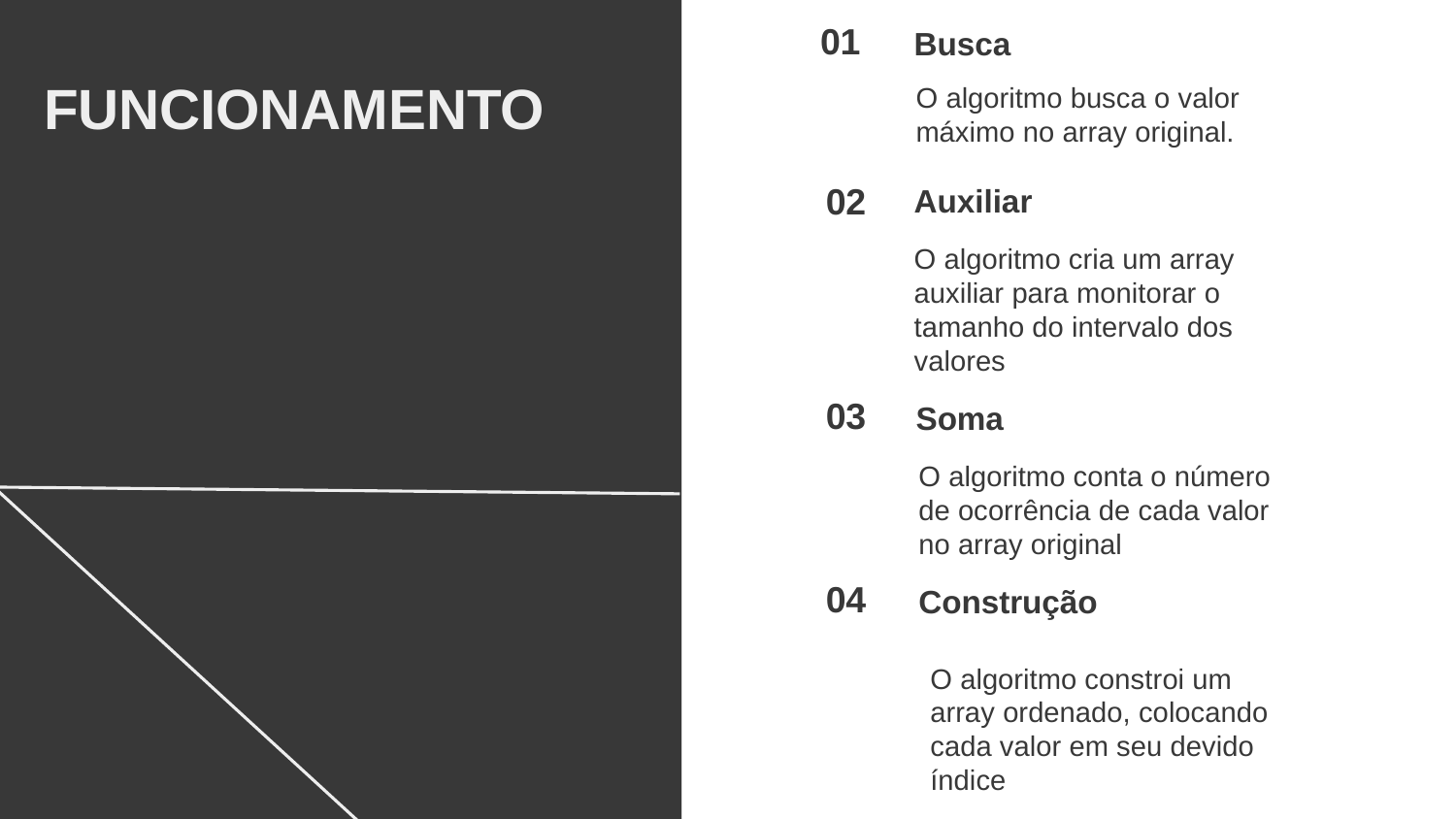

01
Busca
FUNCIONAMENTO
O algoritmo busca o valor máximo no array original.
# Auxiliar
02
O algoritmo cria um array auxiliar para monitorar o tamanho do intervalo dos valores
03
Soma
O algoritmo conta o número de ocorrência de cada valor no array original
04
Construção
O algoritmo constroi um array ordenado, colocando cada valor em seu devido índice